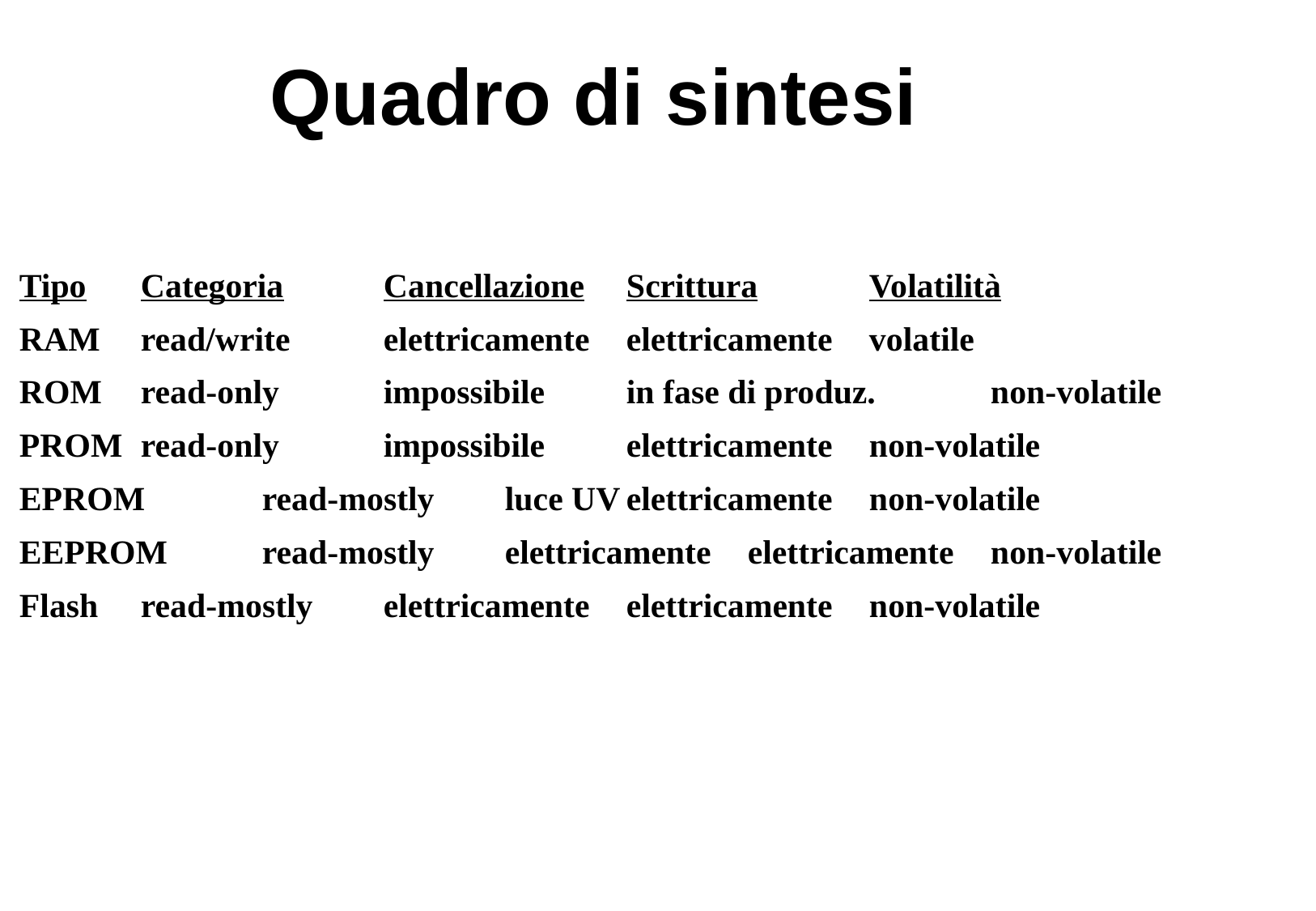

# Quadro di sintesi
Tipo	Categoria	Cancellazione	Scrittura	Volatilità
RAM 	read/write	elettricamente 	elettricamente 	volatile
ROM	read-only	impossibile	in fase di produz.	non-volatile
PROM	read-only	impossibile	elettricamente	non-volatile
EPROM	read-mostly	luce UV	elettricamente	non-volatile
EEPROM	read-mostly	elettricamente	elettricamente	non-volatile
Flash	read-mostly	elettricamente	elettricamente 	non-volatile